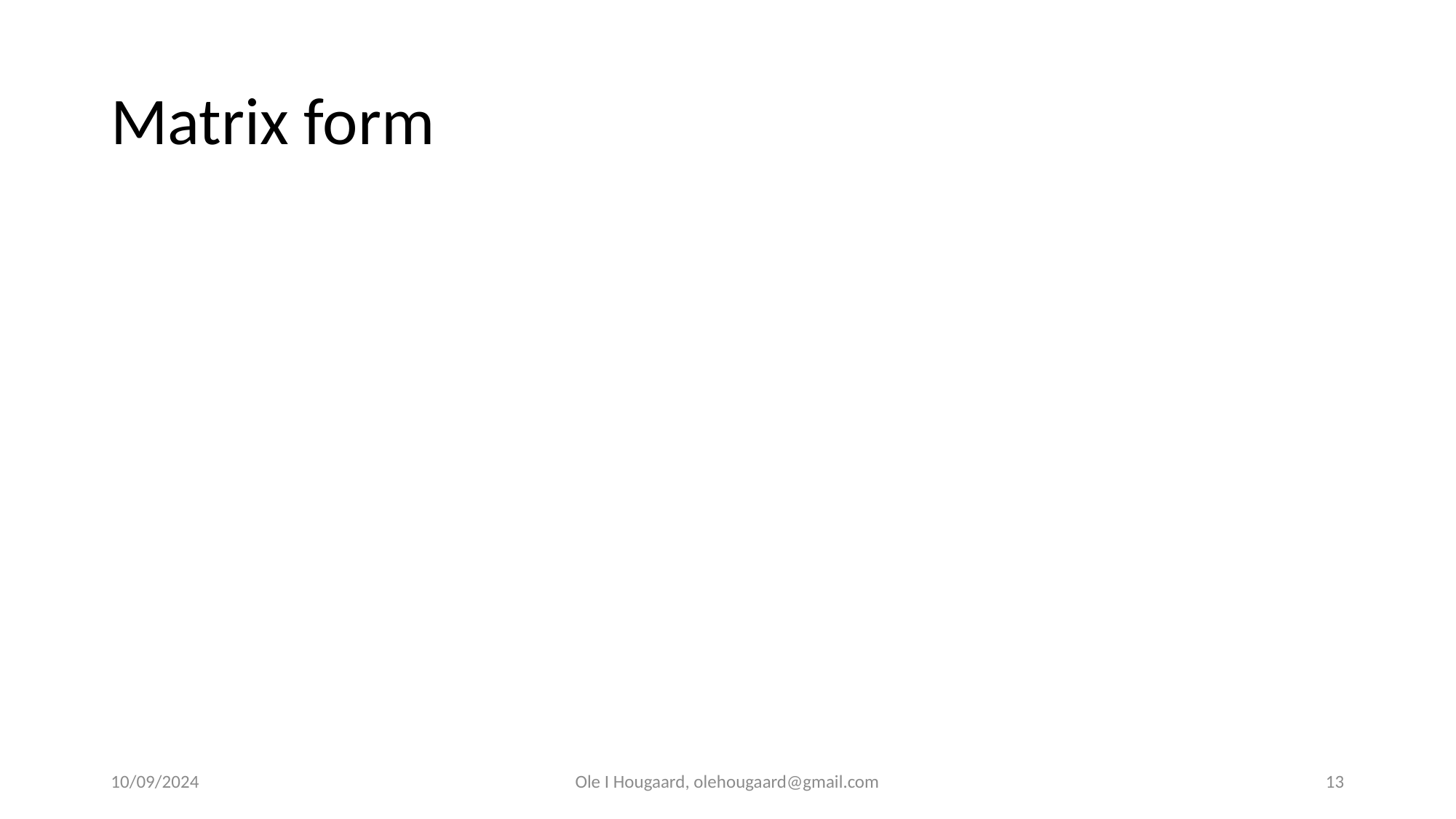

# Matrix form
10/09/2024
Ole I Hougaard, olehougaard@gmail.com
13